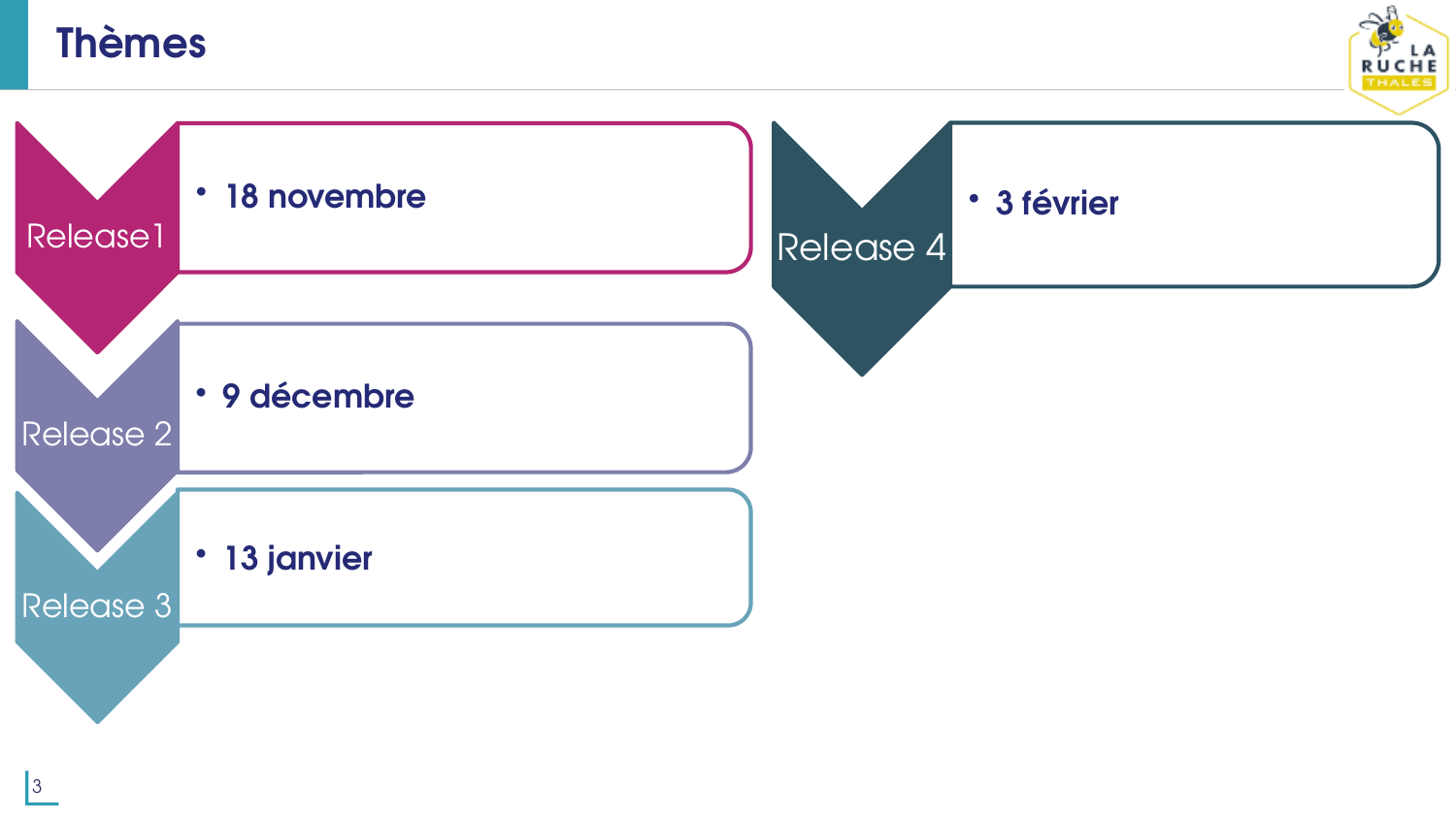

# Thèmes
Release1
18 novembre
Release 2
9 décembre
Release 3

13 janvier

Release 4
3 février